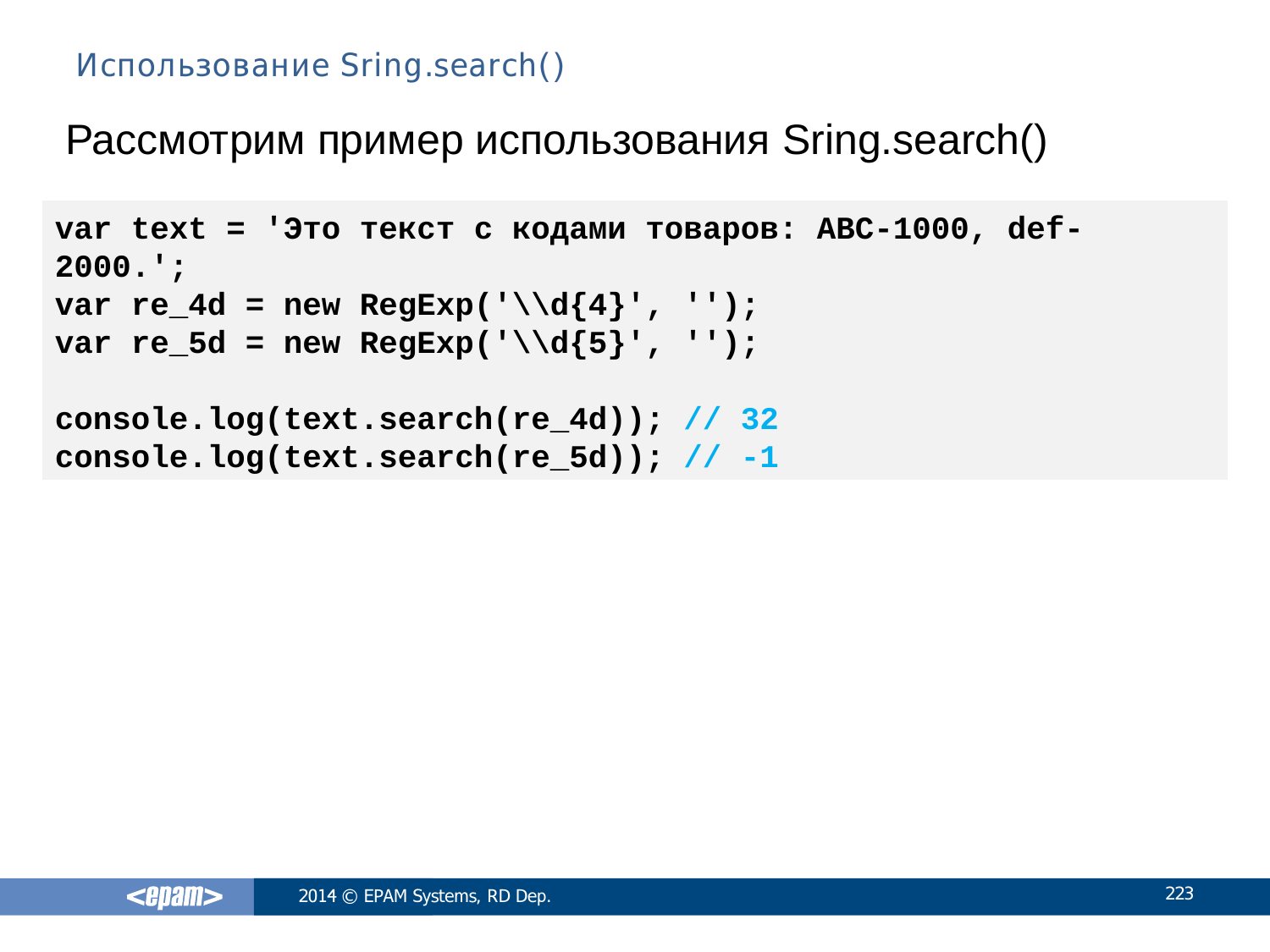

# Использование Sring.search()
Рассмотрим пример использования Sring.search()
var text = 'Это текст с кодами товаров: ABC-1000, def-2000.';
var re_4d = new RegExp('\\d{4}', '');
var re_5d = new RegExp('\\d{5}', '');

console.log(text.search(re_4d)); // 32
console.log(text.search(re_5d)); // -1
223
2014 © EPAM Systems, RD Dep.